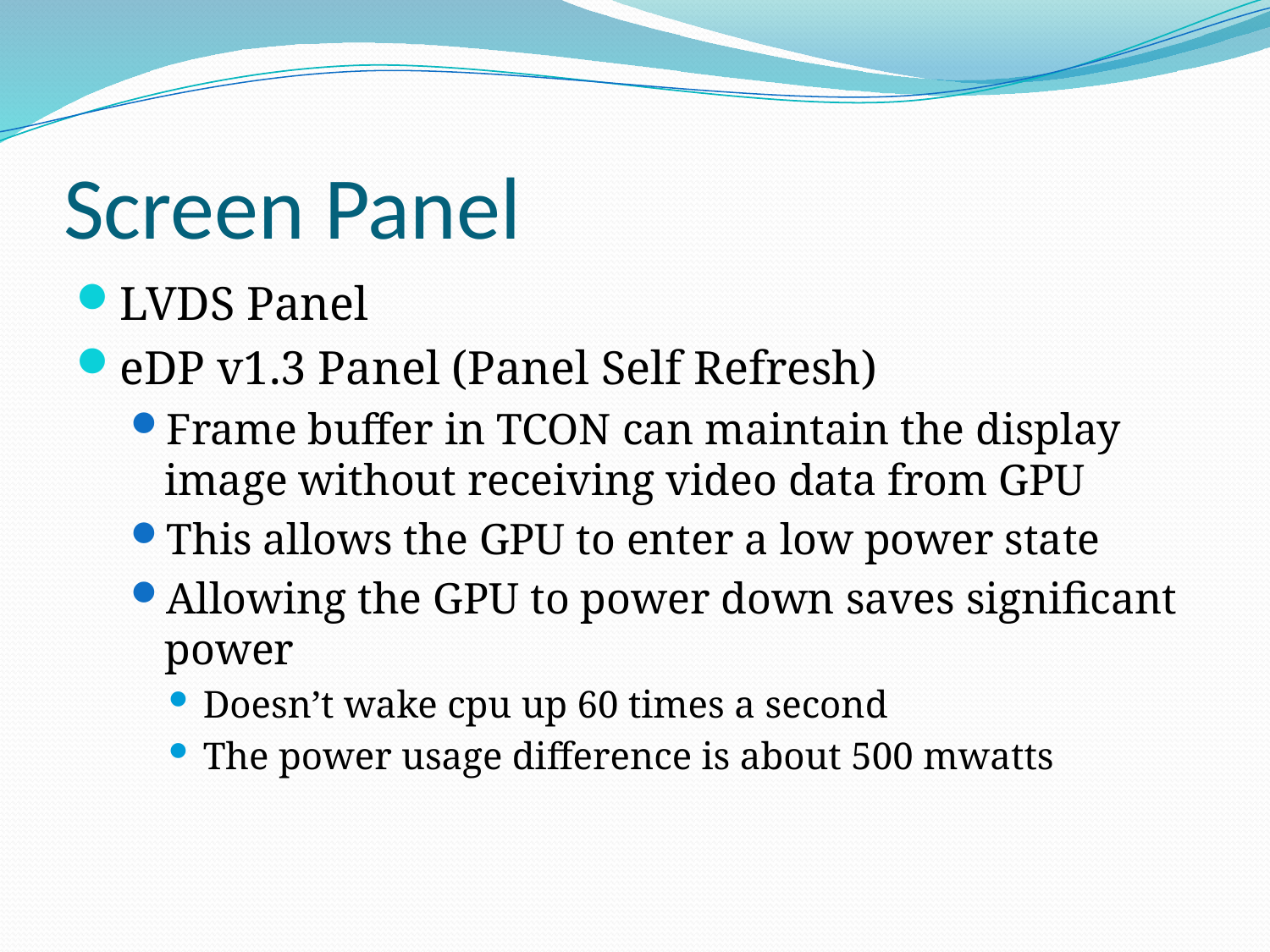

# Screen Panel
LVDS Panel
eDP v1.3 Panel (Panel Self Refresh)
Frame buffer in TCON can maintain the display image without receiving video data from GPU
This allows the GPU to enter a low power state
Allowing the GPU to power down saves significant power
Doesn’t wake cpu up 60 times a second
The power usage difference is about 500 mwatts